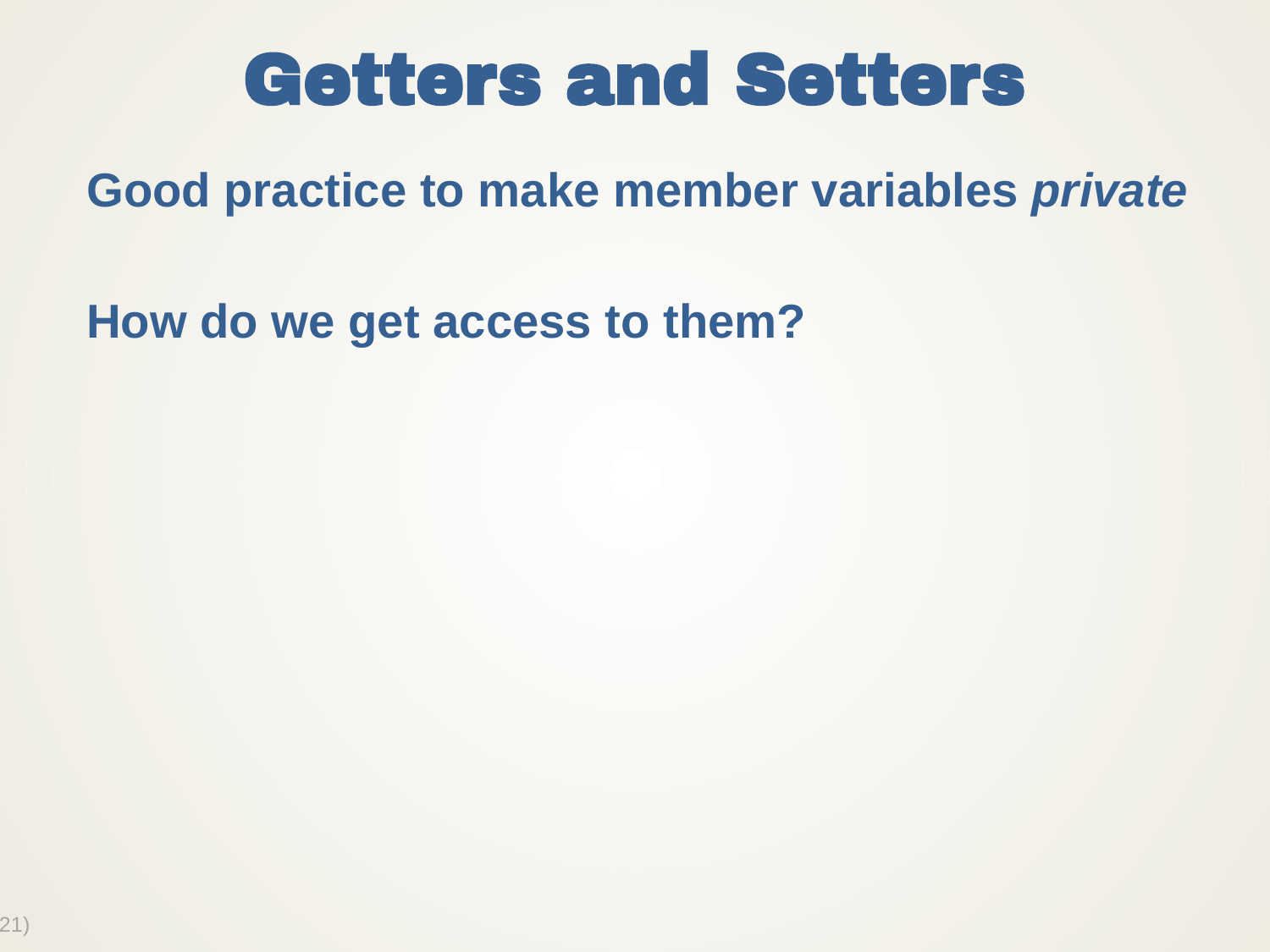

# Getters and Setters
Good practice to make member variables private

How do we get access to them?